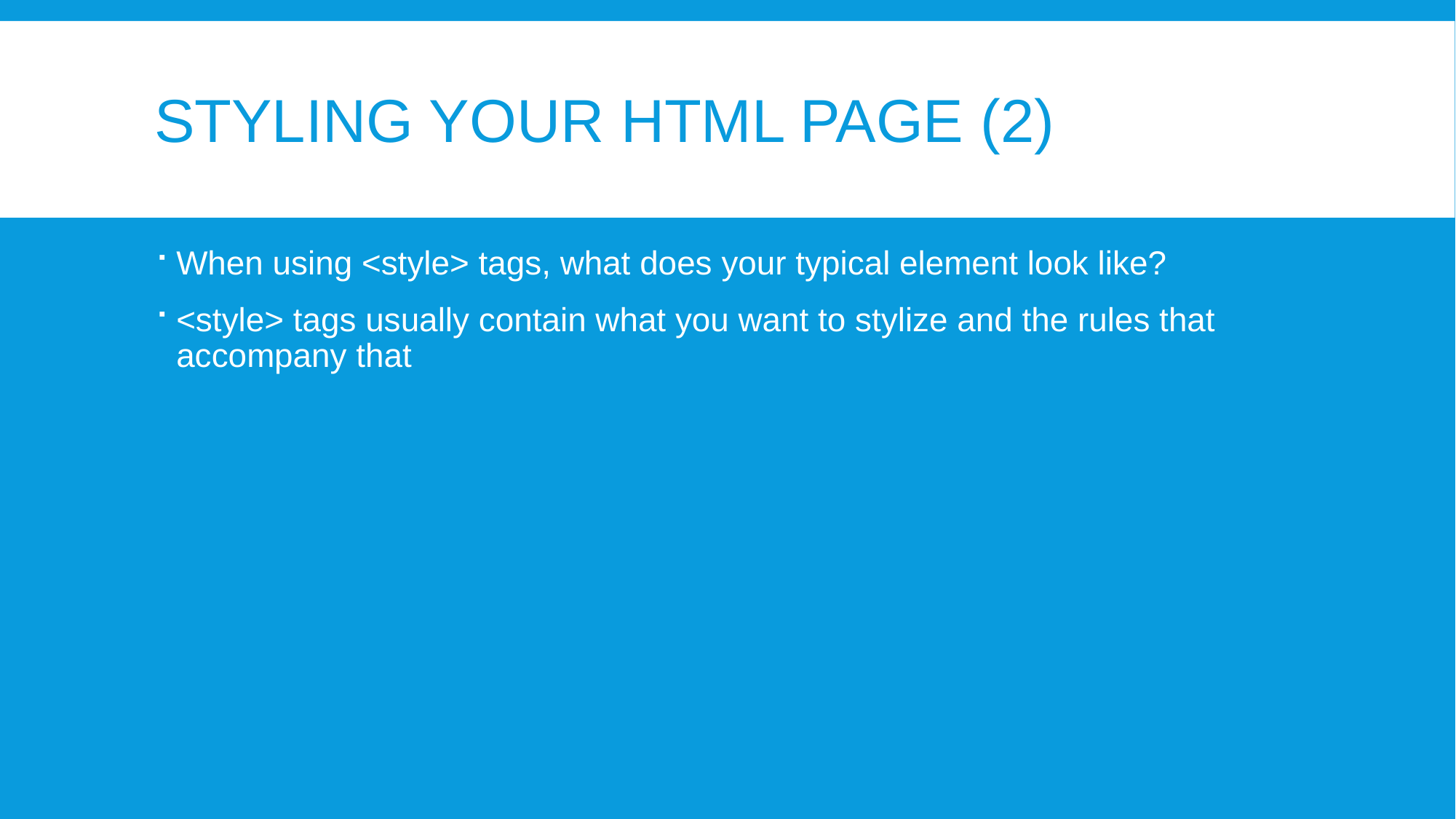

# Styling your HTML Page (2)
When using <style> tags, what does your typical element look like?
<style> tags usually contain what you want to stylize and the rules that accompany that